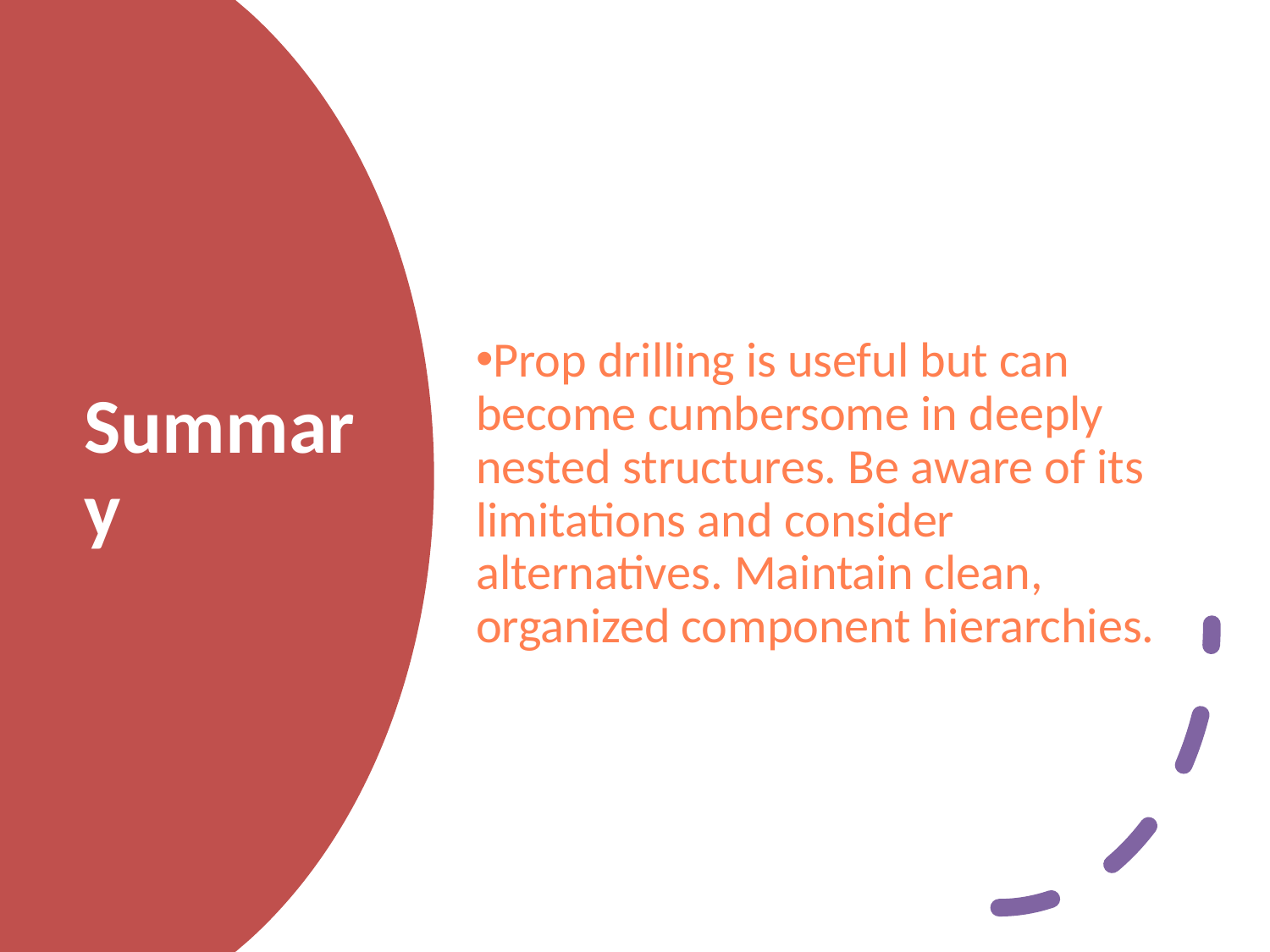

Prop drilling is useful but can become cumbersome in deeply nested structures. Be aware of its limitations and consider alternatives. Maintain clean, organized component hierarchies.
# Summary